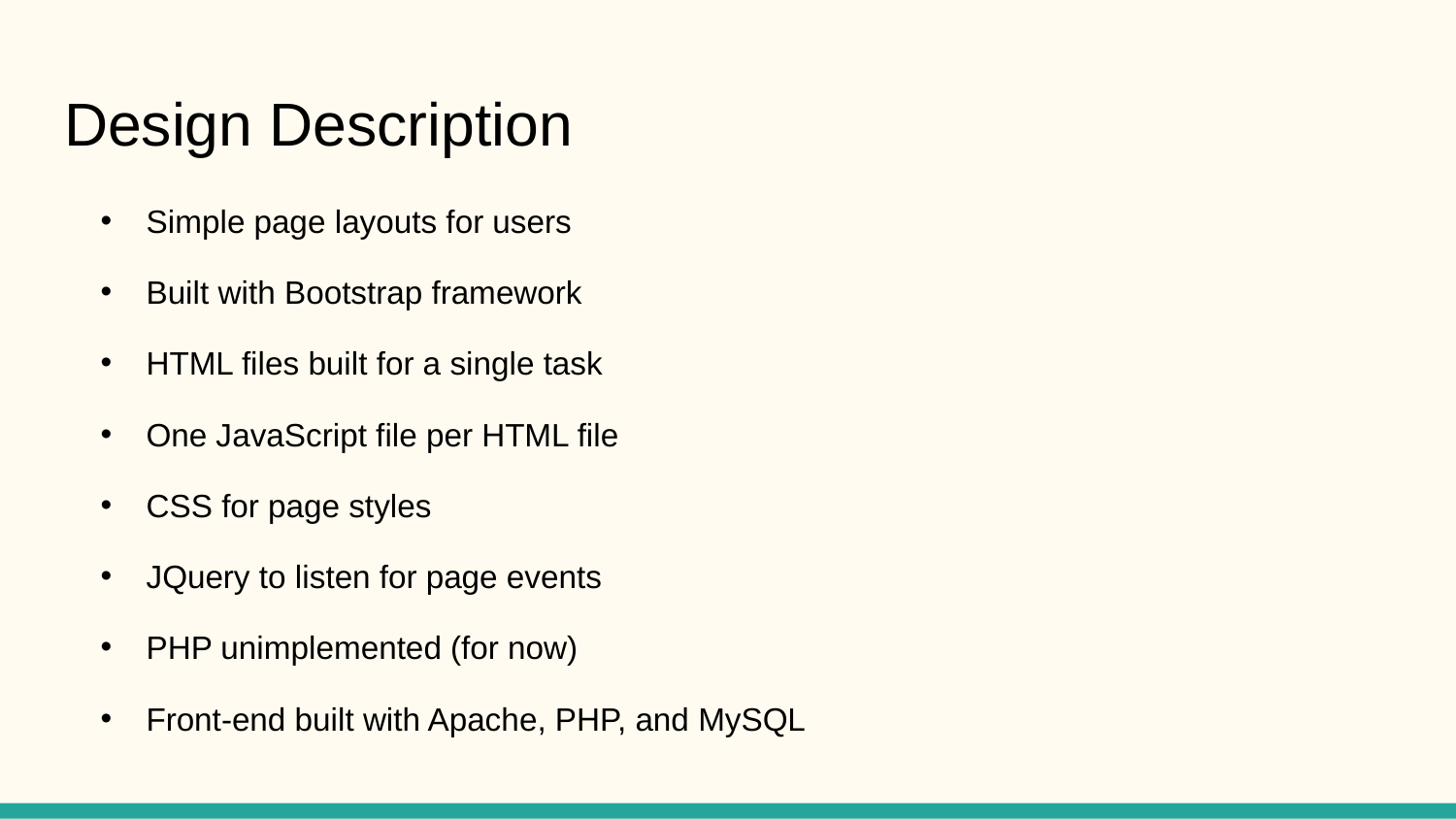

# Design Description
Simple page layouts for users
Built with Bootstrap framework
HTML files built for a single task
One JavaScript file per HTML file
CSS for page styles
JQuery to listen for page events
PHP unimplemented (for now)
Front-end built with Apache, PHP, and MySQL